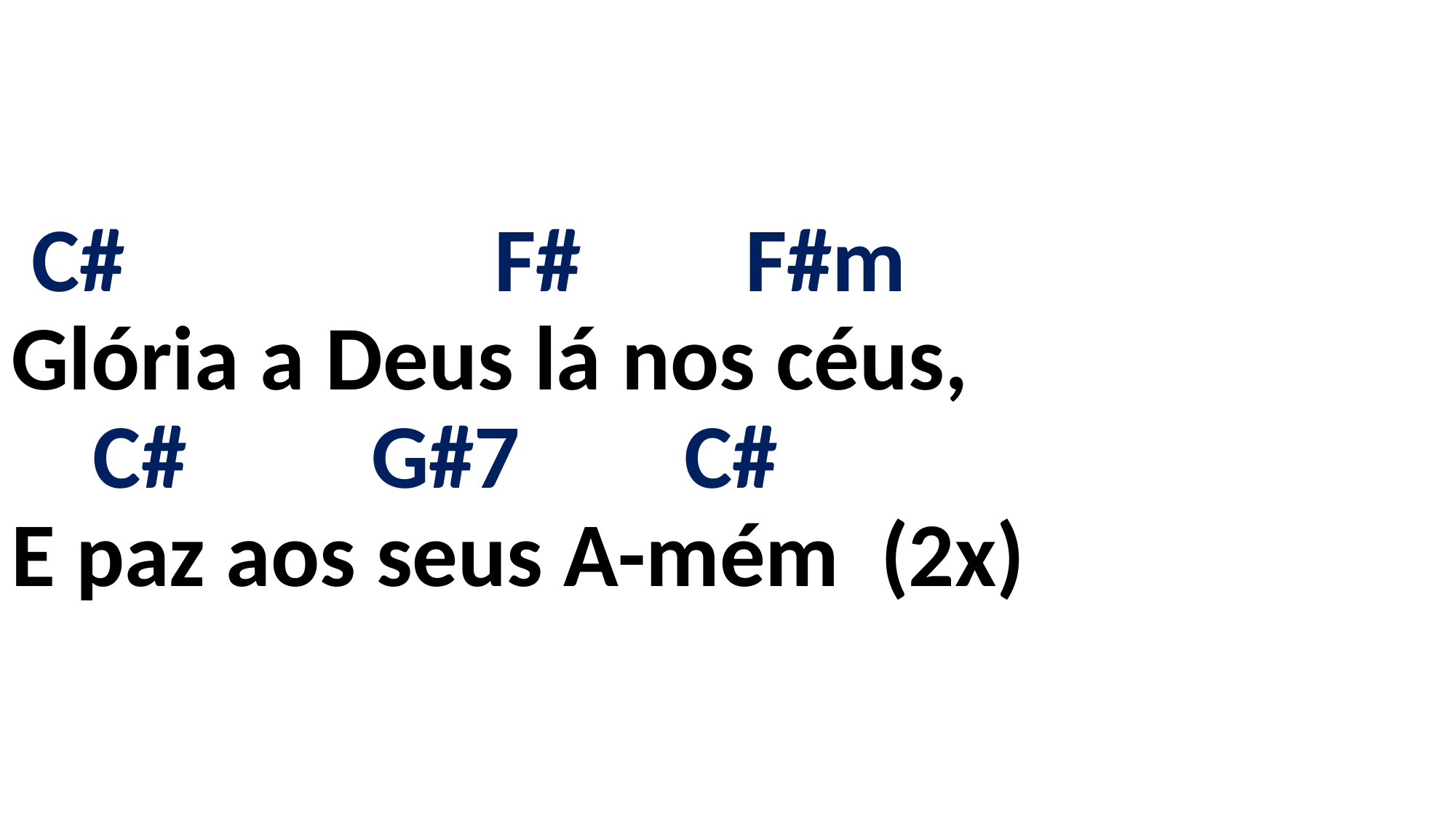

# C#                  F#        F#m Glória a Deus lá nos céus, C#         G#7        C# E paz aos seus A-mém  (2x)